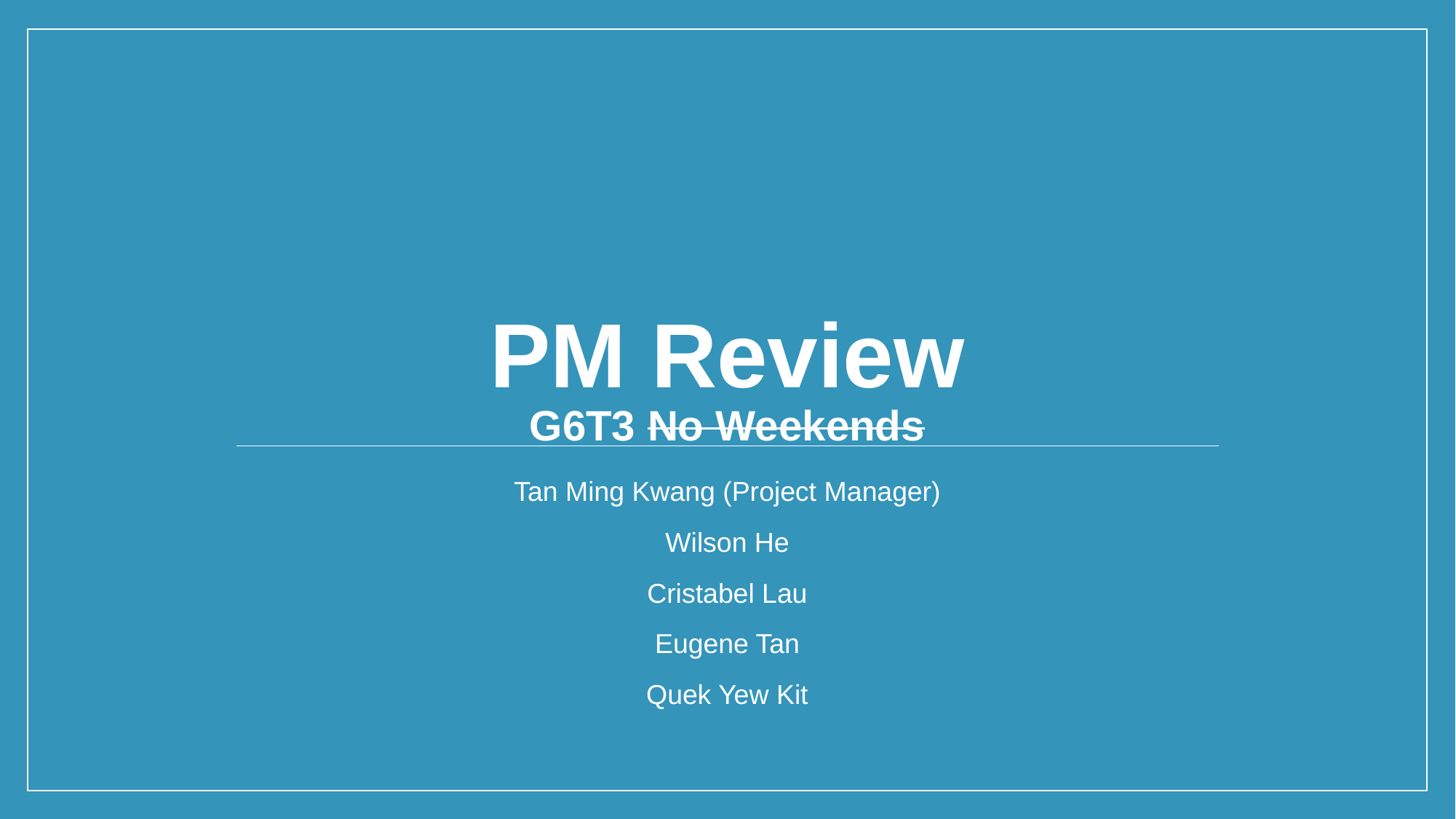

# PM Review G6T3 No Weekends
Tan Ming Kwang (Project Manager)
Wilson He
Cristabel Lau
Eugene Tan
Quek Yew Kit